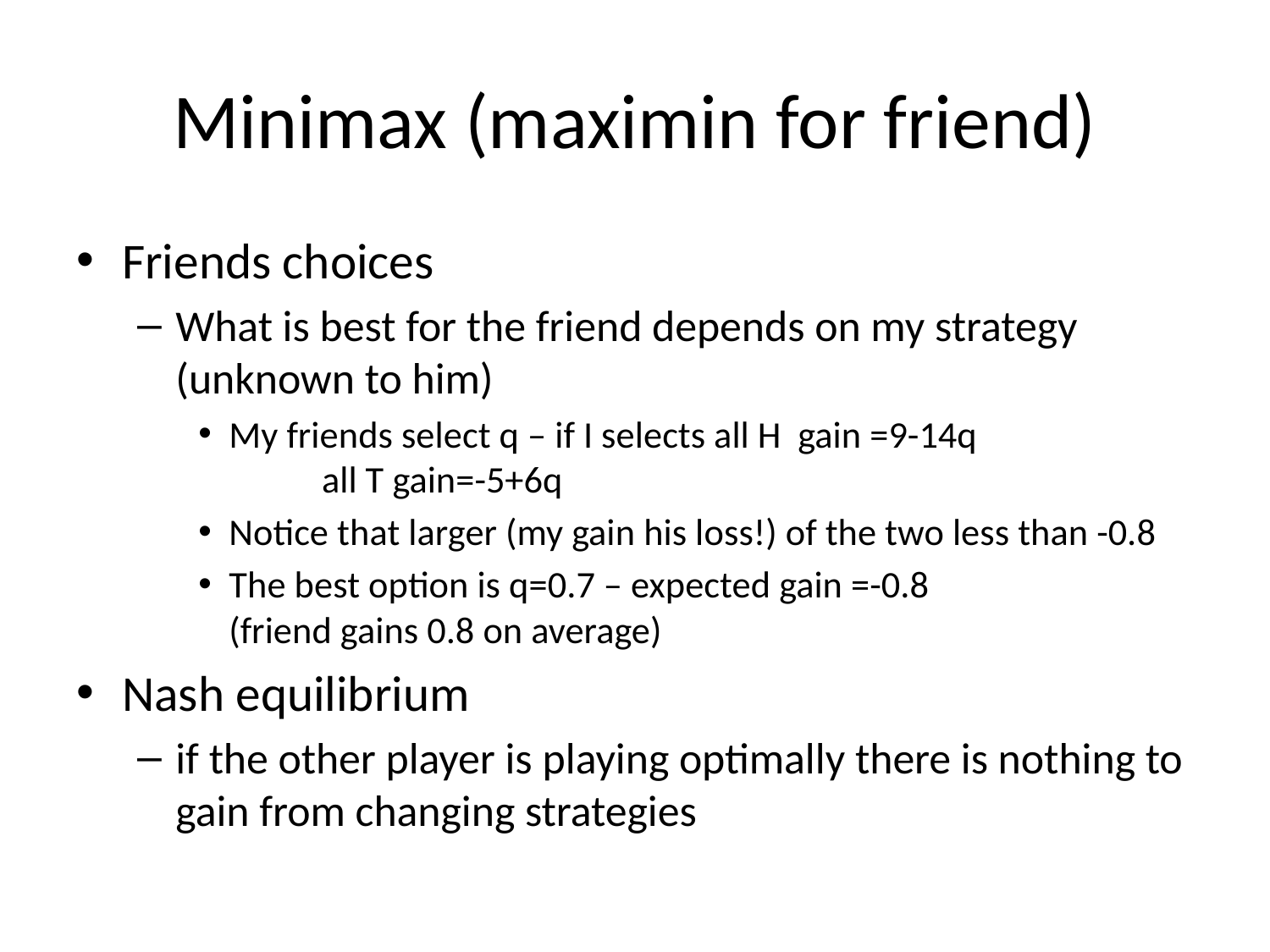

# Minimax (maximin for friend)
Friends choices
What is best for the friend depends on my strategy (unknown to him)
My friends select q – if I selects all H  gain =9-14q							   		                   all T gain=-5+6q
Notice that larger (my gain his loss!) of the two less than -0.8
The best option is q=0.7 – expected gain =-0.8
(friend gains 0.8 on average)
Nash equilibrium
if the other player is playing optimally there is nothing to gain from changing strategies